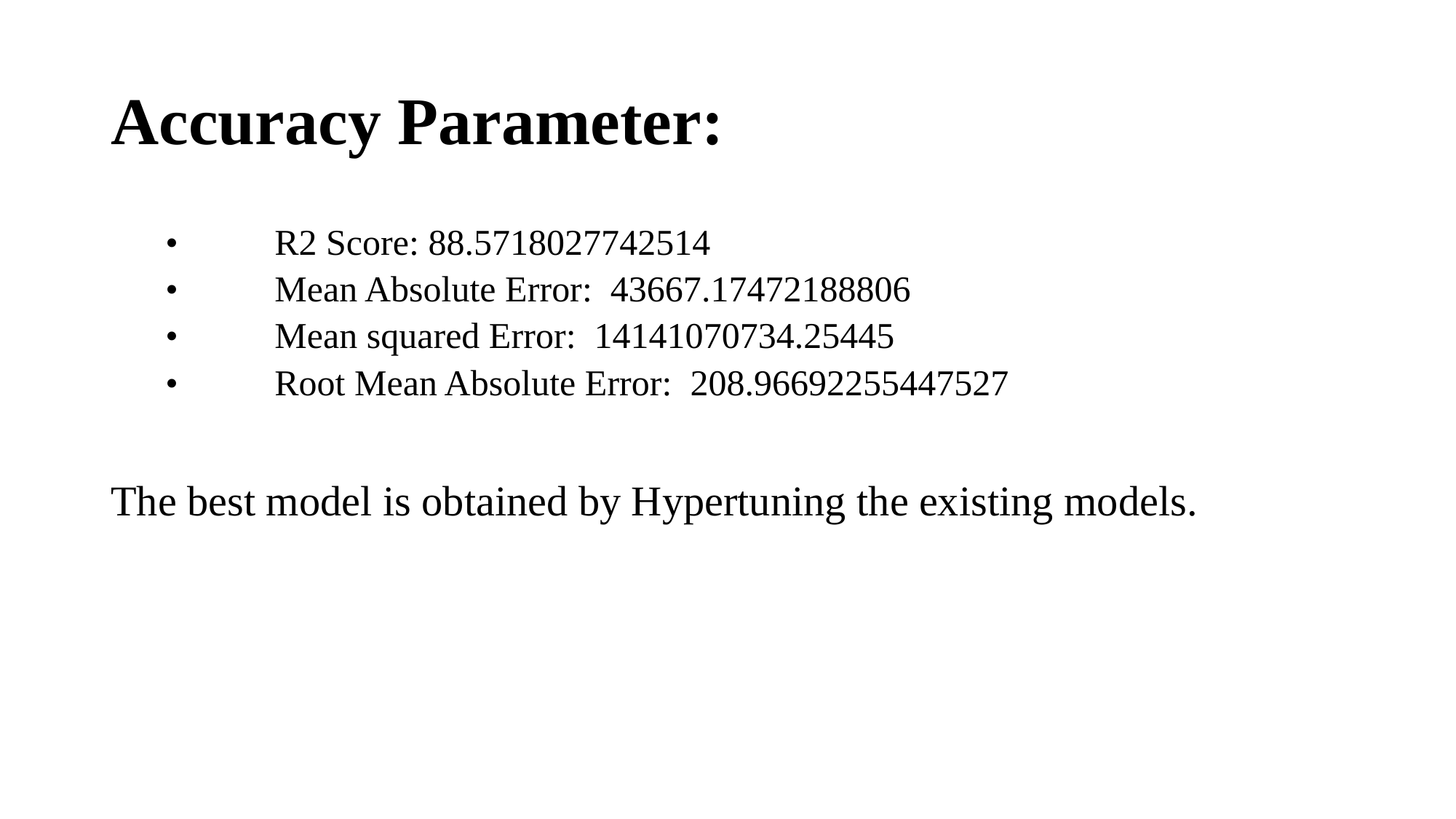

# Accuracy Parameter:
•	R2 Score: 88.5718027742514
•	Mean Absolute Error:  43667.17472188806
•	Mean squared Error:  14141070734.25445
•	Root Mean Absolute Error:  208.96692255447527

The best model is obtained by Hypertuning the existing models.